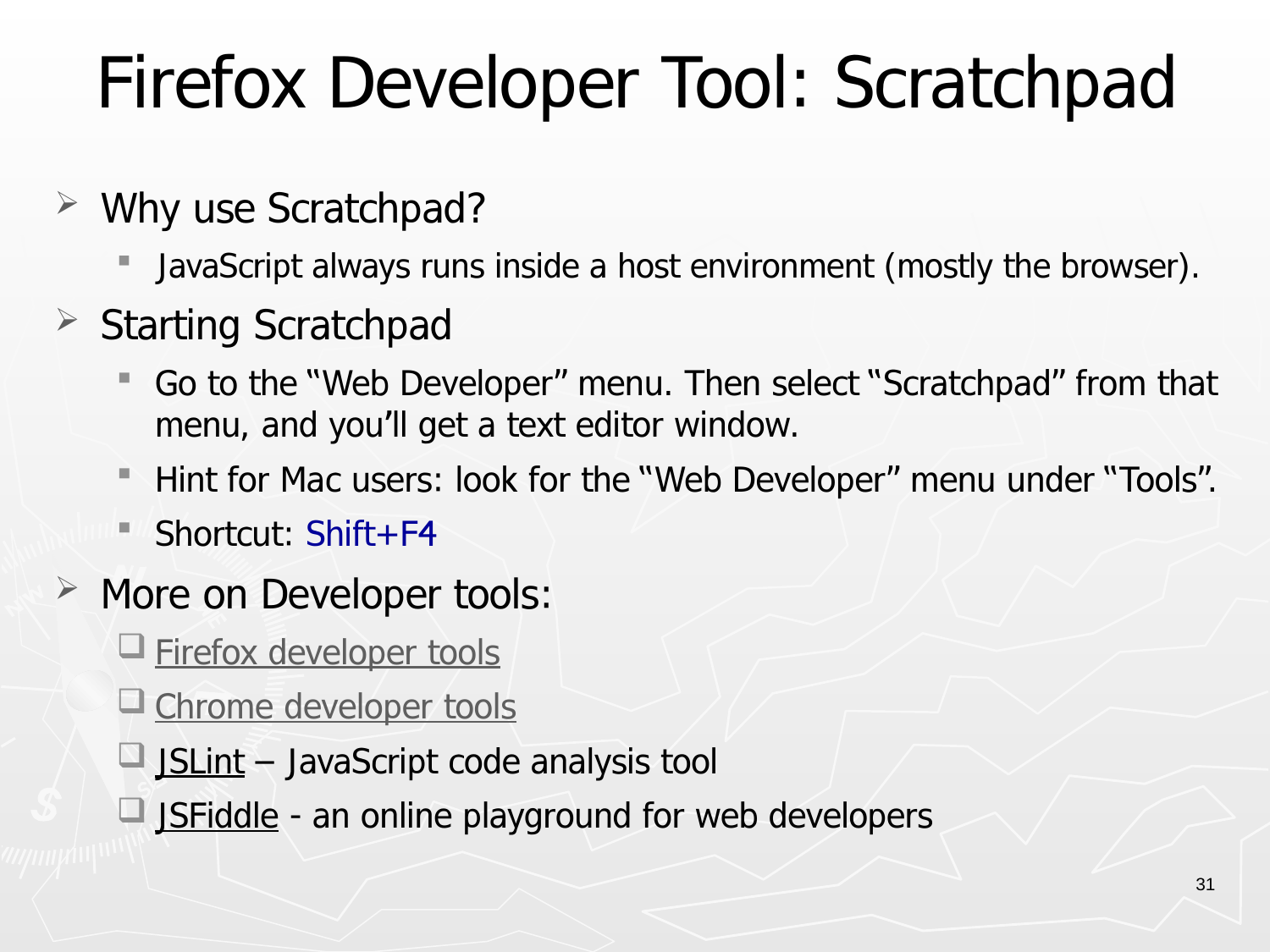

# Firefox Developer Tool: Scratchpad
Why use Scratchpad?
JavaScript always runs inside a host environment (mostly the browser).
Starting Scratchpad
Go to the “Web Developer” menu. Then select “Scratchpad” from that menu, and you’ll get a text editor window.
Hint for Mac users: look for the “Web Developer” menu under “Tools”.
Shortcut: Shift+F4
More on Developer tools:
Firefox developer tools
Chrome developer tools
JSLint – JavaScript code analysis tool
JSFiddle - an online playground for web developers

31